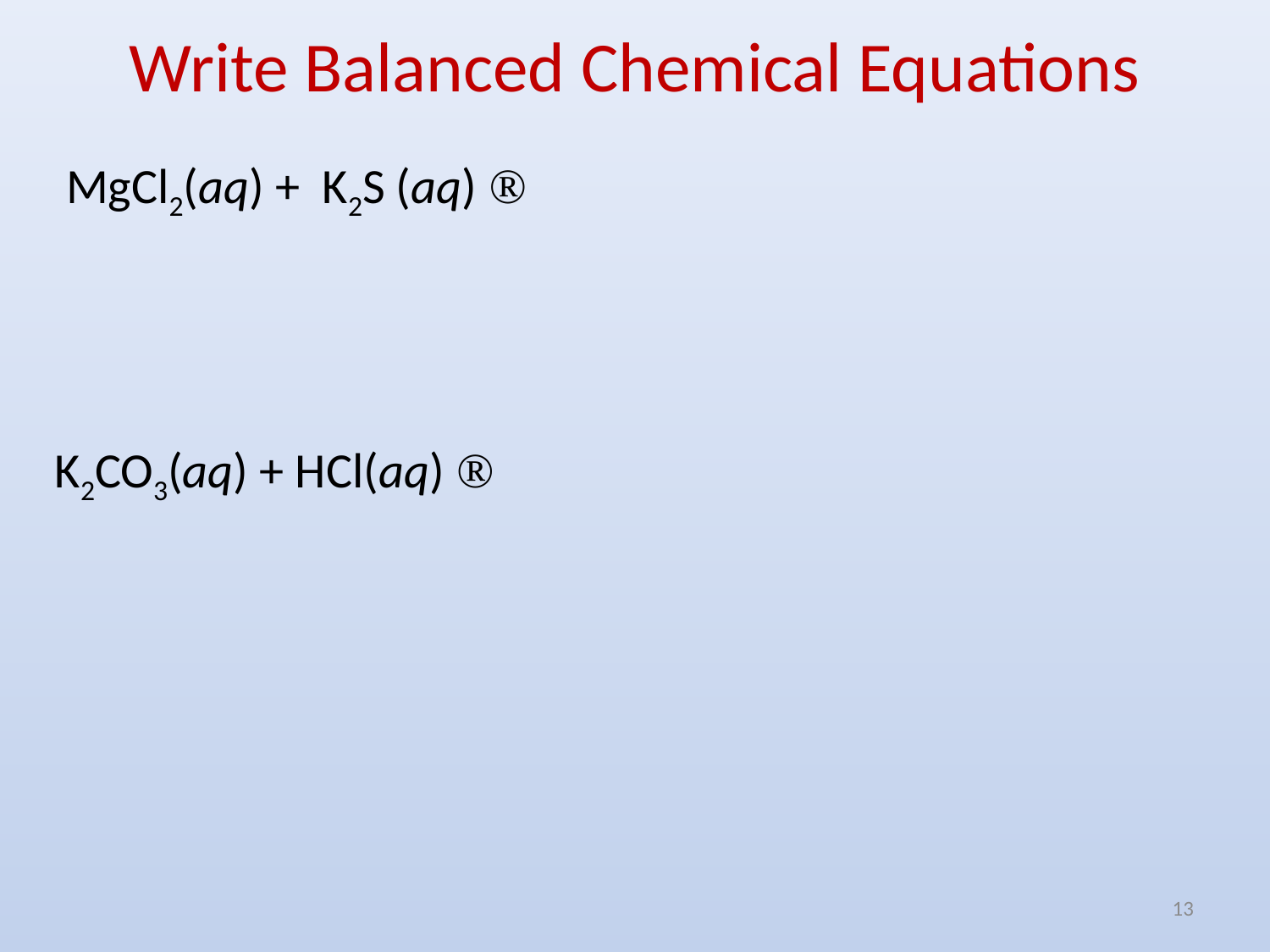

# Write Balanced Chemical Equations
 MgCl2(aq) +  K2S (aq) →

K2CO3(aq) + HCl(aq) →

13